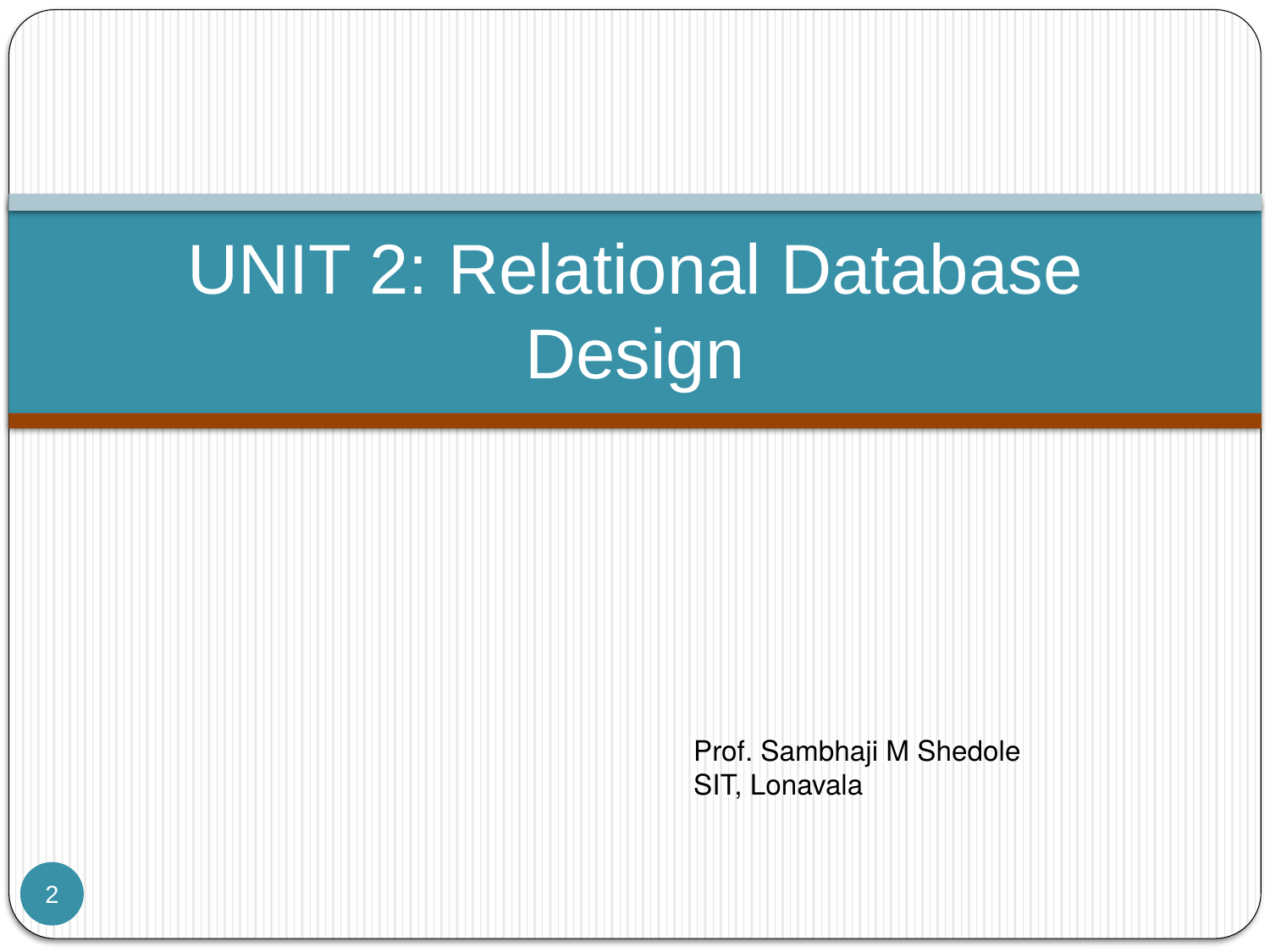

# UNIT 2: Relational Database Design
Prof. Sambhaji M Shedole
SIT, Lonavala
2